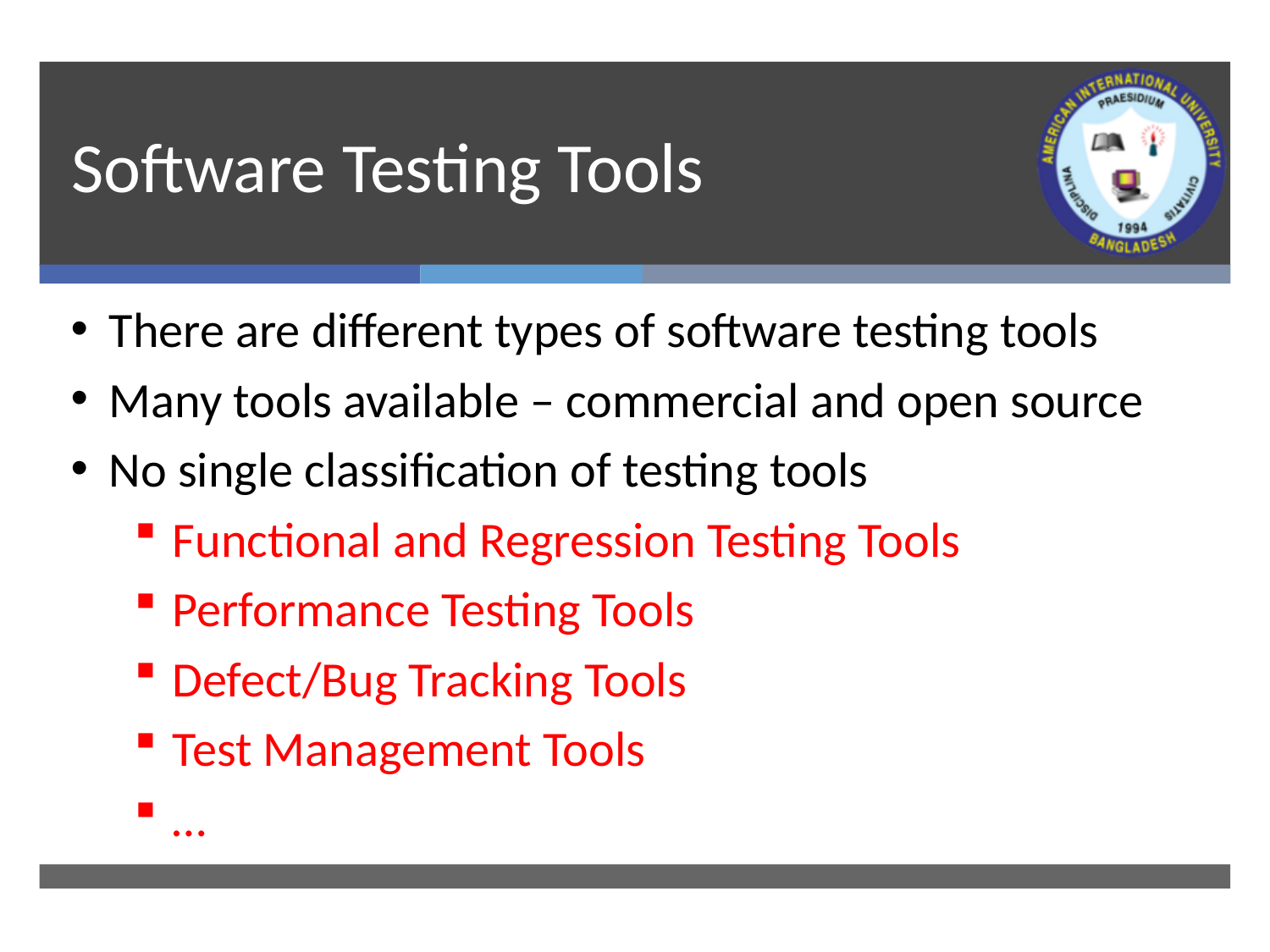

# Software Testing Tools
There are different types of software testing tools
Many tools available – commercial and open source
No single classification of testing tools
Functional and Regression Testing Tools
Performance Testing Tools
Defect/Bug Tracking Tools
Test Management Tools
…